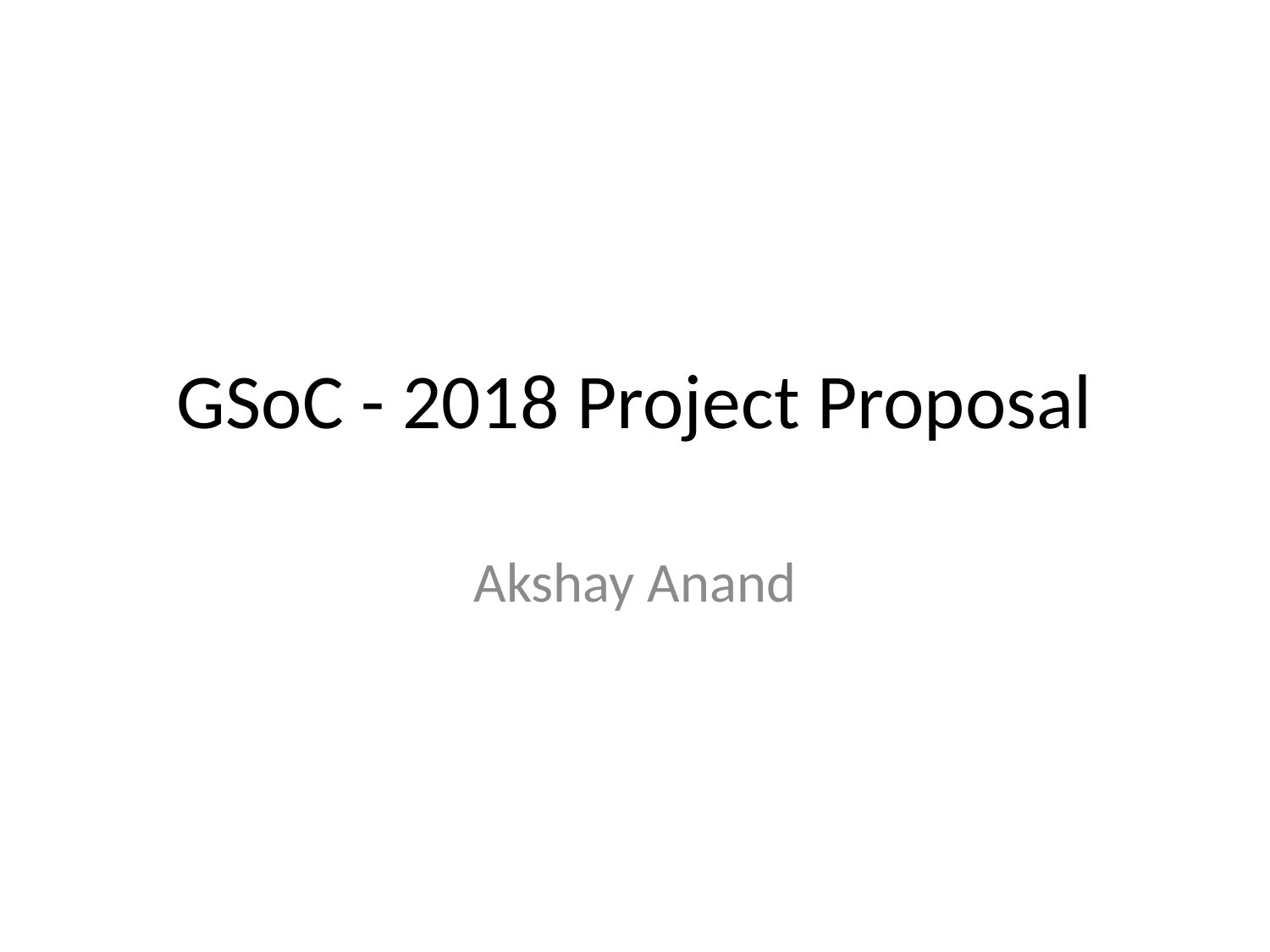

# GSoC - 2018 Project Proposal
Akshay Anand